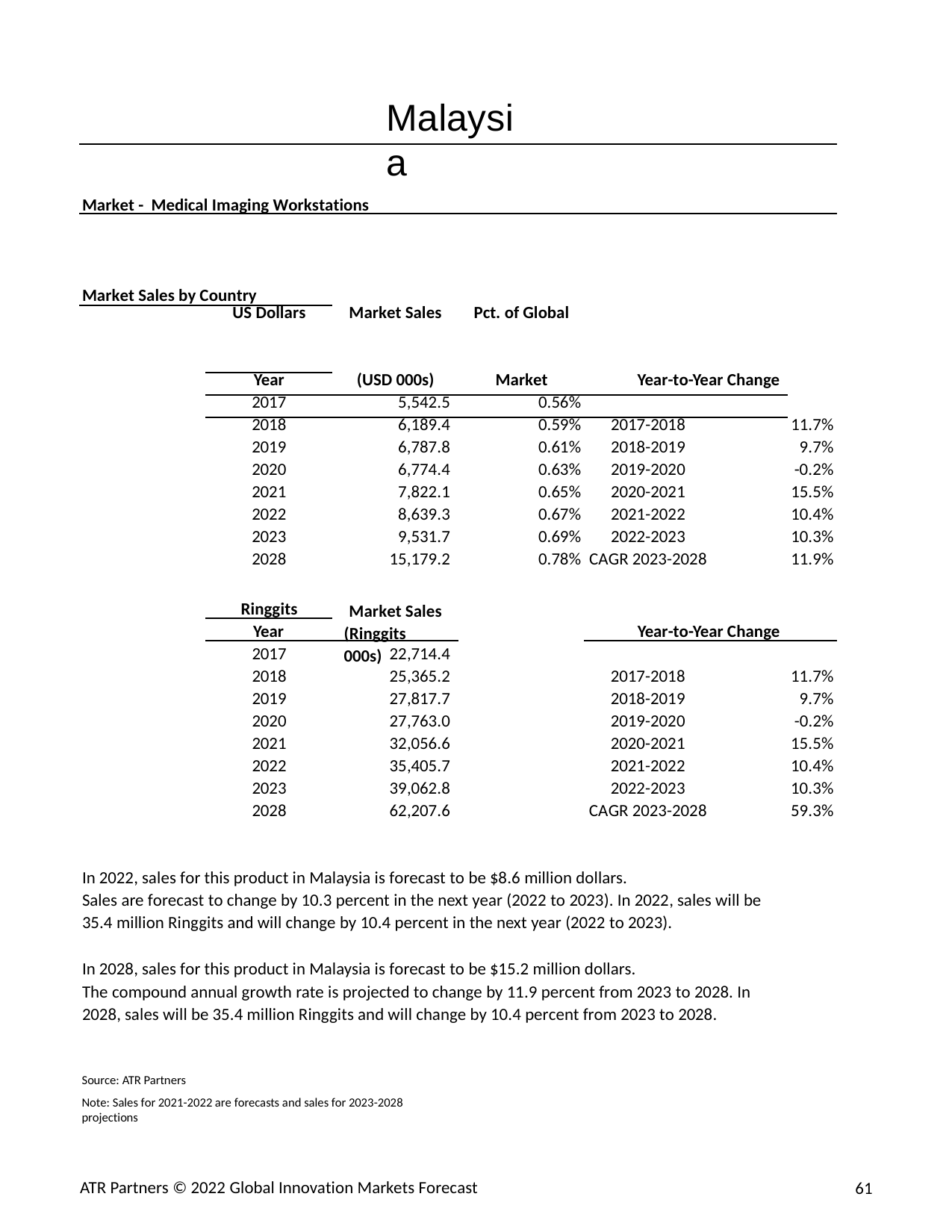

Malaysia

Market -  Medical Imaging Workstations

Market Sales by Country
|  | US Dollars | Market Sales | Pct. of Global |  |  |
| --- | --- | --- | --- | --- | --- |
|  | Year | (USD 000s) | Market | Year-to-Year Change |  |
|  | 2017 | 5,542.5 | 0.56% |  |  |
|  | 2018 | 6,189.4 | 0.59% | 2017-2018 | 11.7% |
|  | 2019 | 6,787.8 | 0.61% | 2018-2019 | 9.7% |
|  | 2020 | 6,774.4 | 0.63% | 2019-2020 | -0.2% |
|  | 2021 | 7,822.1 | 0.65% | 2020-2021 | 15.5% |
|  | 2022 | 8,639.3 | 0.67% | 2021-2022 | 10.4% |
|  | 2023 | 9,531.7 | 0.69% | 2022-2023 | 10.3% |
|  | 2028 | 15,179.2 | 0.78% | CAGR 2023-2028 | 11.9% |
Ringgits
Market Sales (Ringgits 000s)

Year
Year-to-Year Change

2017
2018
2019
2020
2021
2022
2023
2028
22,714.4
25,365.2
27,817.7
27,763.0
32,056.6
35,405.7
39,062.8
62,207.6
2017-2018
2018-2019
2019-2020
2020-2021
2021-2022
2022-2023
CAGR 2023-2028
11.7%
9.7%
-0.2%
15.5%
10.4%
10.3%
59.3%
In 2022, sales for this product in Malaysia is forecast to be $8.6 million dollars.
Sales are forecast to change by 10.3 percent in the next year (2022 to 2023). In 2022, sales will be
35.4 million Ringgits and will change by 10.4 percent in the next year (2022 to 2023).

In 2028, sales for this product in Malaysia is forecast to be $15.2 million dollars.
The compound annual growth rate is projected to change by 11.9 percent from 2023 to 2028. In 2028, sales will be 35.4 million Ringgits and will change by 10.4 percent from 2023 to 2028.
Source: ATR Partners
Note: Sales for 2021-2022 are forecasts and sales for 2023-2028 projections
ATR Partners © 2022 Global Innovation Markets Forecast

61